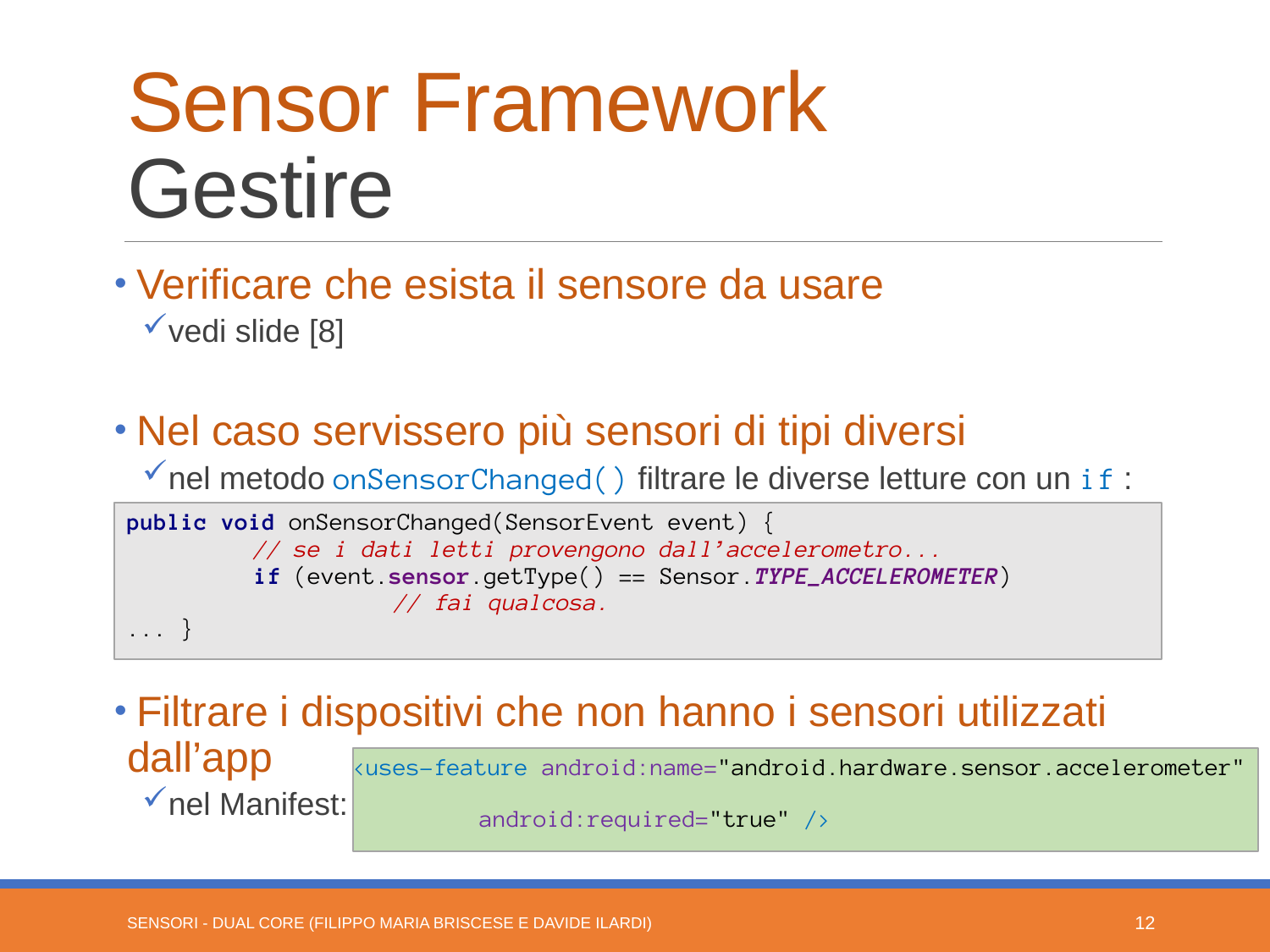

# Sensor Framework Gestire
 Verificare che esista il sensore da usare
vedi slide [8]

 Nel caso servissero più sensori di tipi diversi
nel metodo onSensorChanged() filtrare le diverse letture con un if :

 Filtrare i dispositivi che non hanno i sensori utilizzati dall’app
nel Manifest:
public void onSensorChanged(SensorEvent event) {
	// se i dati letti provengono dall’accelerometro...
	if (event.sensor.getType() == Sensor.TYPE_ACCELEROMETER)
    		 // fai qualcosa.
... }
<uses-feature android:name="android.hardware.sensor.accelerometer"
	android:required="true" />
Sensori - Dual Core (Filippo Maria Briscese e Davide Ilardi)
12